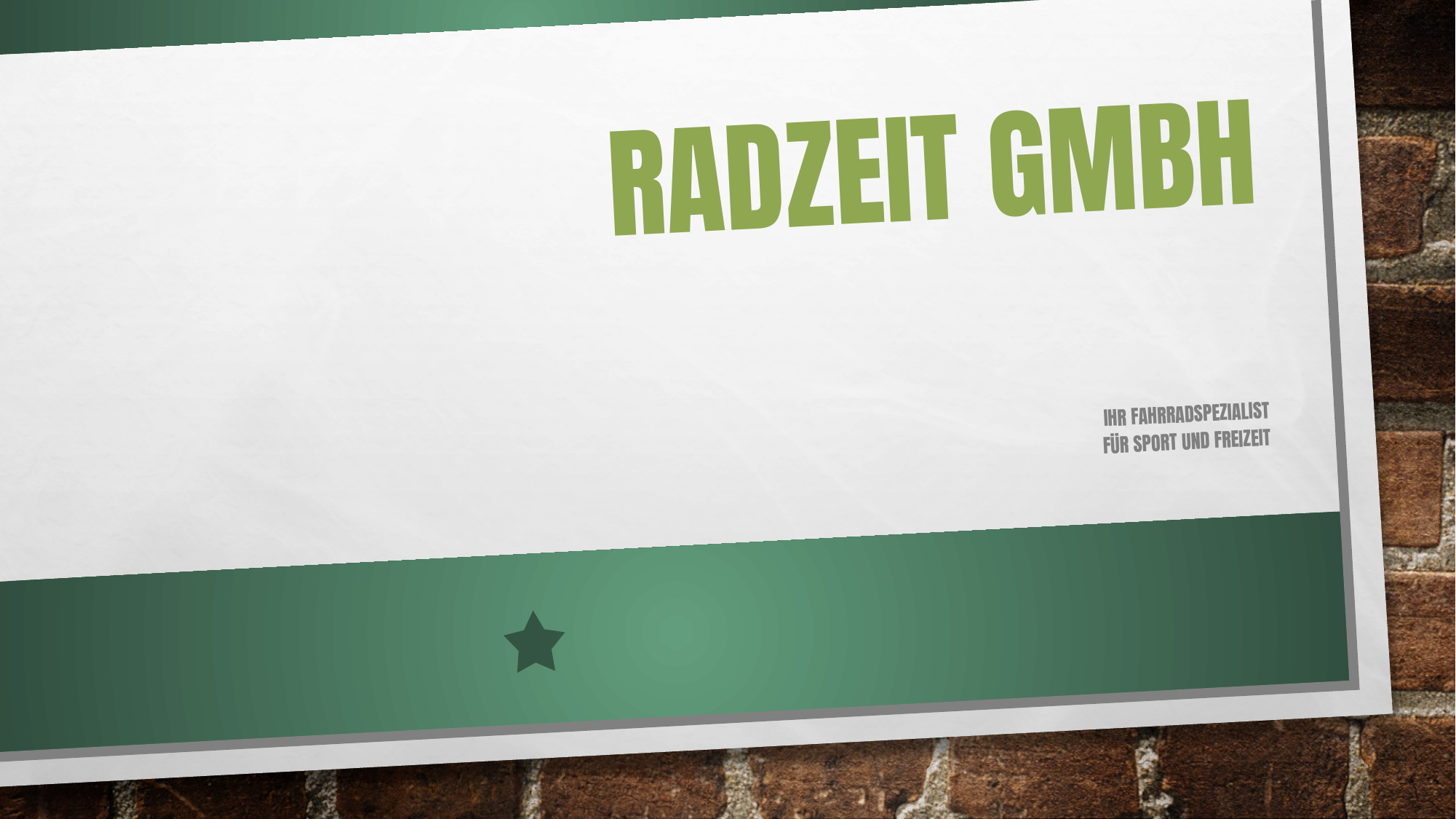

# RADZEIT GMBH
Ihr Fahrradspezialist
für Sport und Freizeit